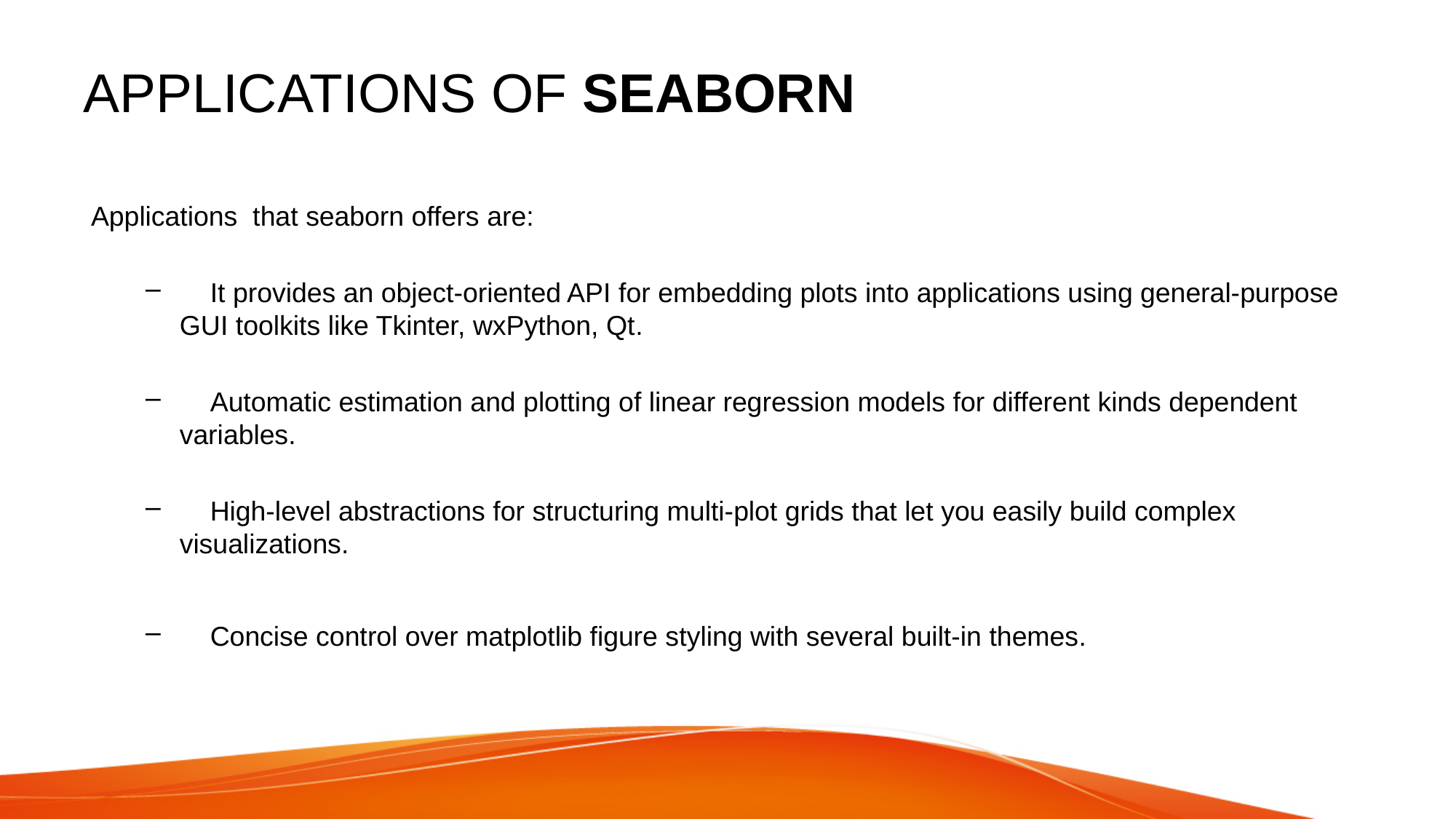

# APPLICATIONS OF SEABORN
Applications  that seaborn offers are:

    It provides an object-oriented API for embedding plots into applications using general-purpose GUI toolkits like Tkinter, wxPython, Qt.

    Automatic estimation and plotting of linear regression models for different kinds dependent variables.

    High-level abstractions for structuring multi-plot grids that let you easily build complex visualizations.

    Concise control over matplotlib figure styling with several built-in themes.